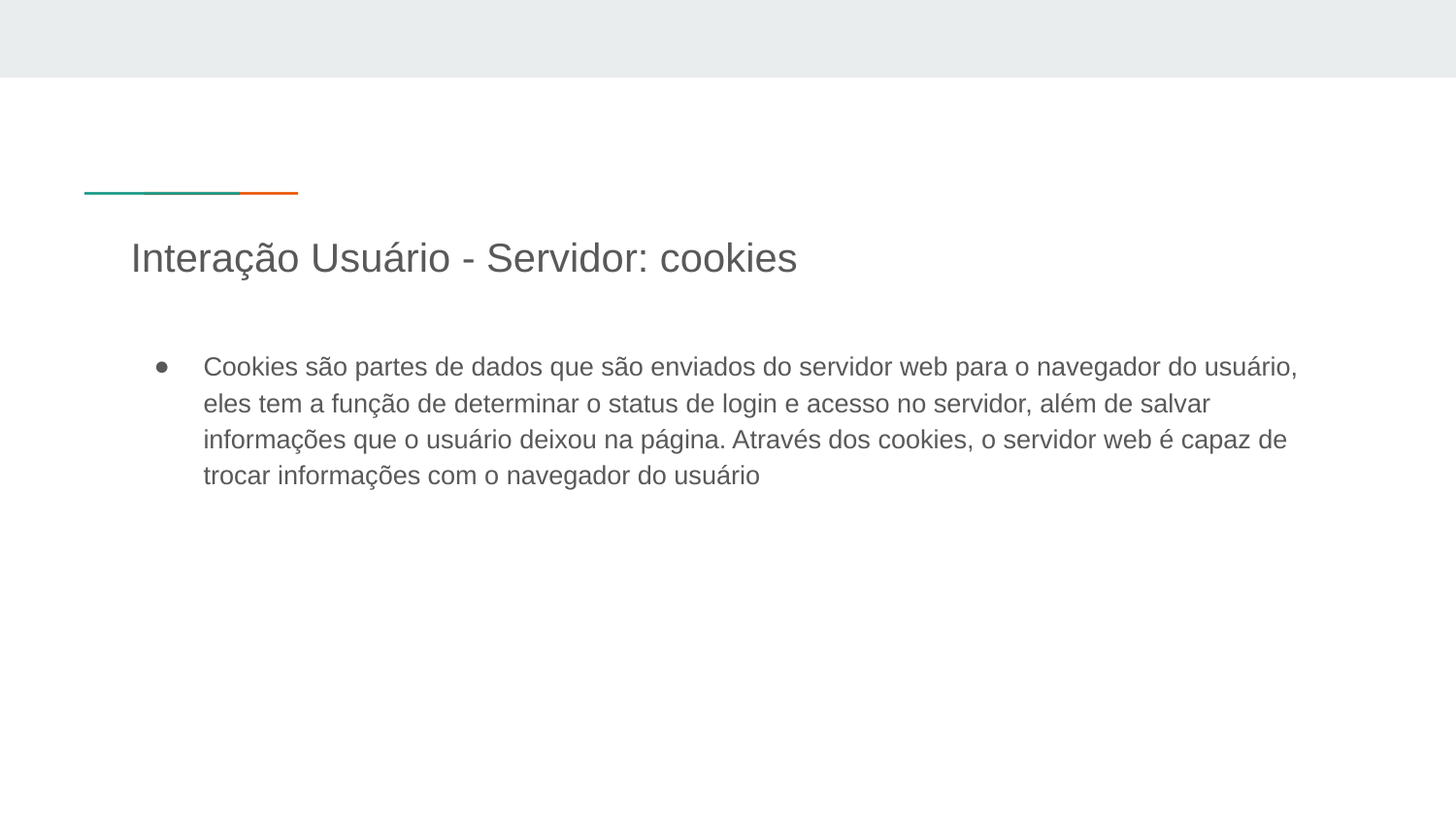

# Interação Usuário - Servidor: cookies
Cookies são partes de dados que são enviados do servidor web para o navegador do usuário, eles tem a função de determinar o status de login e acesso no servidor, além de salvar informações que o usuário deixou na página. Através dos cookies, o servidor web é capaz de trocar informações com o navegador do usuário